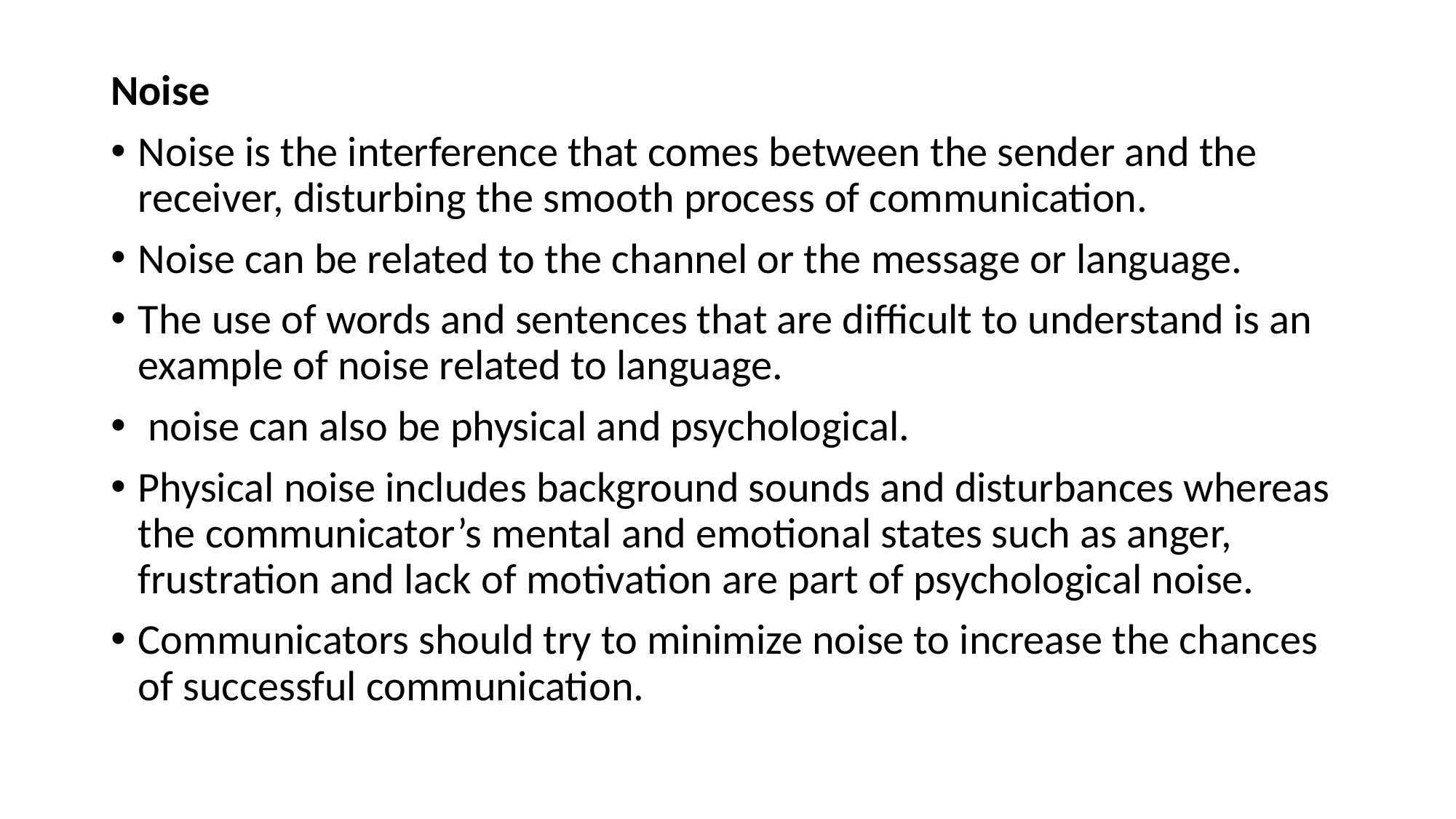

Noise
Noise is the interference that comes between the sender and the receiver, disturbing the smooth process of communication.
Noise can be related to the channel or the message or language.
The use of words and sentences that are difficult to understand is an example of noise related to language.
 noise can also be physical and psychological.
Physical noise includes background sounds and disturbances whereas the communicator’s mental and emotional states such as anger, frustration and lack of motivation are part of psychological noise.
Communicators should try to minimize noise to increase the chances of successful communication.